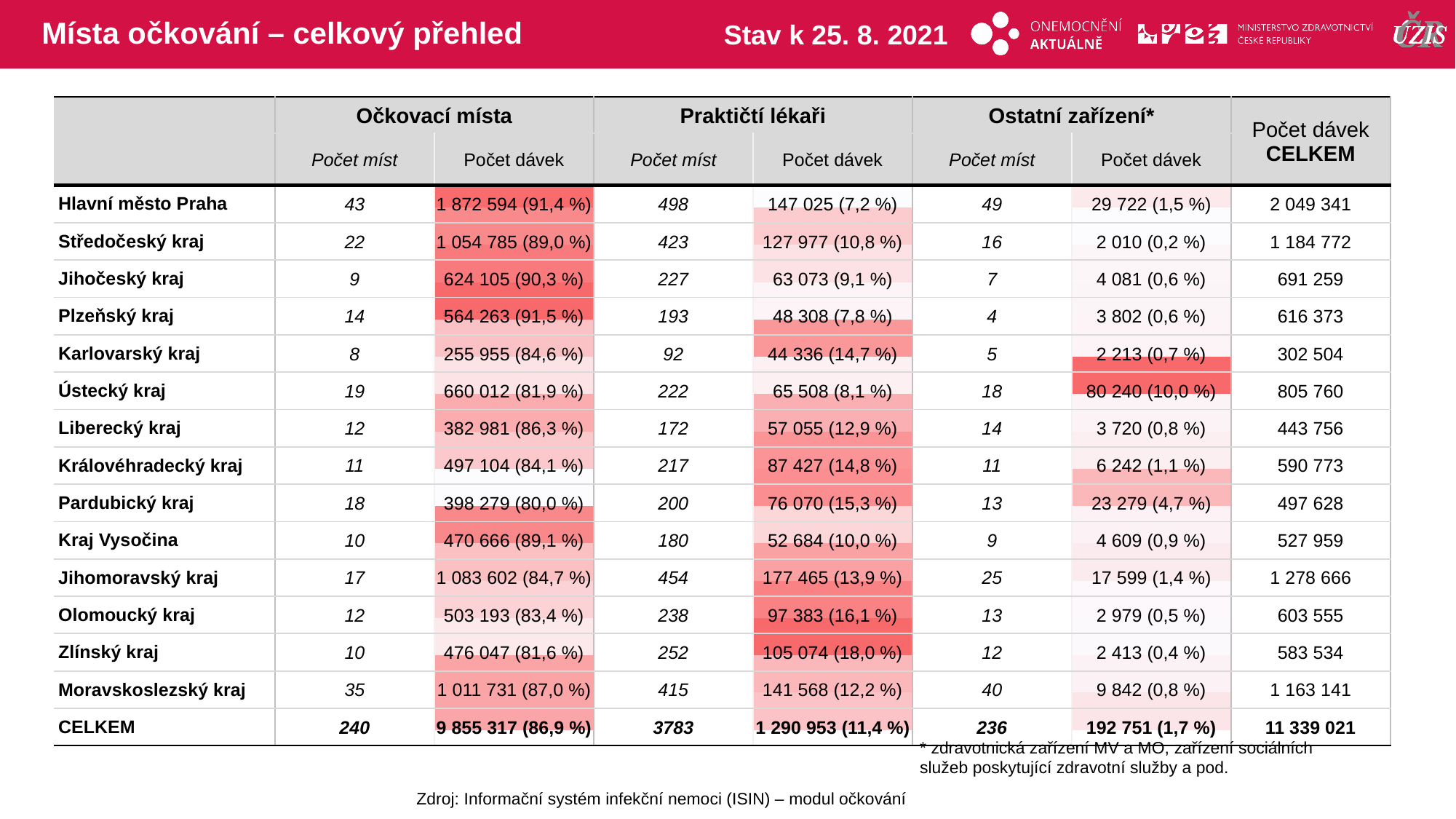

# Místa očkování – celkový přehled
Stav k 25. 8. 2021
|  | Očkovací místa |  | Praktičtí lékaři |  | Ostatní zařízení\* |  | Počet dávek CELKEM |
| --- | --- | --- | --- | --- | --- | --- | --- |
|  | Počet míst | Počet dávek | Počet míst | Počet dávek | Počet míst | Počet dávek |  |
| Hlavní město Praha | 43 | 1 872 594 (91,4 %) | 498 | 147 025 (7,2 %) | 49 | 29 722 (1,5 %) | 2 049 341 |
| Středočeský kraj | 22 | 1 054 785 (89,0 %) | 423 | 127 977 (10,8 %) | 16 | 2 010 (0,2 %) | 1 184 772 |
| Jihočeský kraj | 9 | 624 105 (90,3 %) | 227 | 63 073 (9,1 %) | 7 | 4 081 (0,6 %) | 691 259 |
| Plzeňský kraj | 14 | 564 263 (91,5 %) | 193 | 48 308 (7,8 %) | 4 | 3 802 (0,6 %) | 616 373 |
| Karlovarský kraj | 8 | 255 955 (84,6 %) | 92 | 44 336 (14,7 %) | 5 | 2 213 (0,7 %) | 302 504 |
| Ústecký kraj | 19 | 660 012 (81,9 %) | 222 | 65 508 (8,1 %) | 18 | 80 240 (10,0 %) | 805 760 |
| Liberecký kraj | 12 | 382 981 (86,3 %) | 172 | 57 055 (12,9 %) | 14 | 3 720 (0,8 %) | 443 756 |
| Královéhradecký kraj | 11 | 497 104 (84,1 %) | 217 | 87 427 (14,8 %) | 11 | 6 242 (1,1 %) | 590 773 |
| Pardubický kraj | 18 | 398 279 (80,0 %) | 200 | 76 070 (15,3 %) | 13 | 23 279 (4,7 %) | 497 628 |
| Kraj Vysočina | 10 | 470 666 (89,1 %) | 180 | 52 684 (10,0 %) | 9 | 4 609 (0,9 %) | 527 959 |
| Jihomoravský kraj | 17 | 1 083 602 (84,7 %) | 454 | 177 465 (13,9 %) | 25 | 17 599 (1,4 %) | 1 278 666 |
| Olomoucký kraj | 12 | 503 193 (83,4 %) | 238 | 97 383 (16,1 %) | 13 | 2 979 (0,5 %) | 603 555 |
| Zlínský kraj | 10 | 476 047 (81,6 %) | 252 | 105 074 (18,0 %) | 12 | 2 413 (0,4 %) | 583 534 |
| Moravskoslezský kraj | 35 | 1 011 731 (87,0 %) | 415 | 141 568 (12,2 %) | 40 | 9 842 (0,8 %) | 1 163 141 |
| CELKEM | 240 | 9 855 317 (86,9 %) | 3783 | 1 290 953 (11,4 %) | 236 | 192 751 (1,7 %) | 11 339 021 |
|  |  |  |  |  |  |
| --- | --- | --- | --- | --- | --- |
|  |  |  |  |  |  |
|  |  |  |  |  |  |
|  |  |  |  |  |  |
|  |  |  |  |  |  |
|  |  |  |  |  |  |
|  |  |  |  |  |  |
|  |  |  |  |  |  |
|  |  |  |  |  |  |
|  |  |  |  |  |  |
|  |  |  |  |  |  |
|  |  |  |  |  |  |
|  |  |  |  |  |  |
|  |  |  |  |  |  |
|  |  |  |  |  |  |
* zdravotnická zařízení MV a MO, zařízení sociálních služeb poskytující zdravotní služby a pod.
Zdroj: Informační systém infekční nemoci (ISIN) – modul očkování